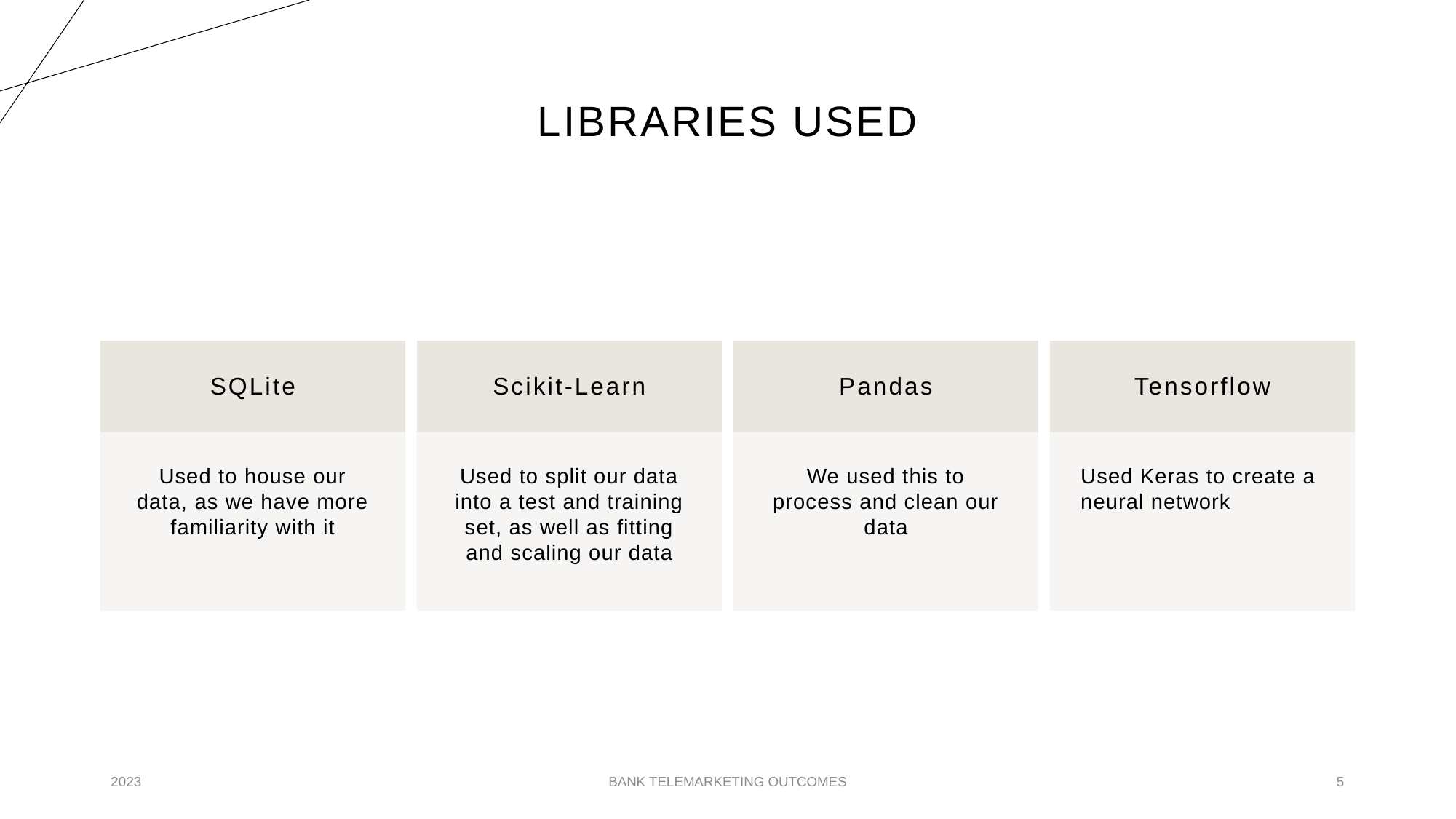

# Libraries used
SQLite
Used to house our data, as we have more familiarity with it
Scikit-Learn
Used to split our data into a test and training set, as well as fitting and scaling our data
Pandas
We used this to process and clean our data
Tensorflow
Used Keras to create a neural network
2023
BANK TELEMARKETING OUTCOMES
5